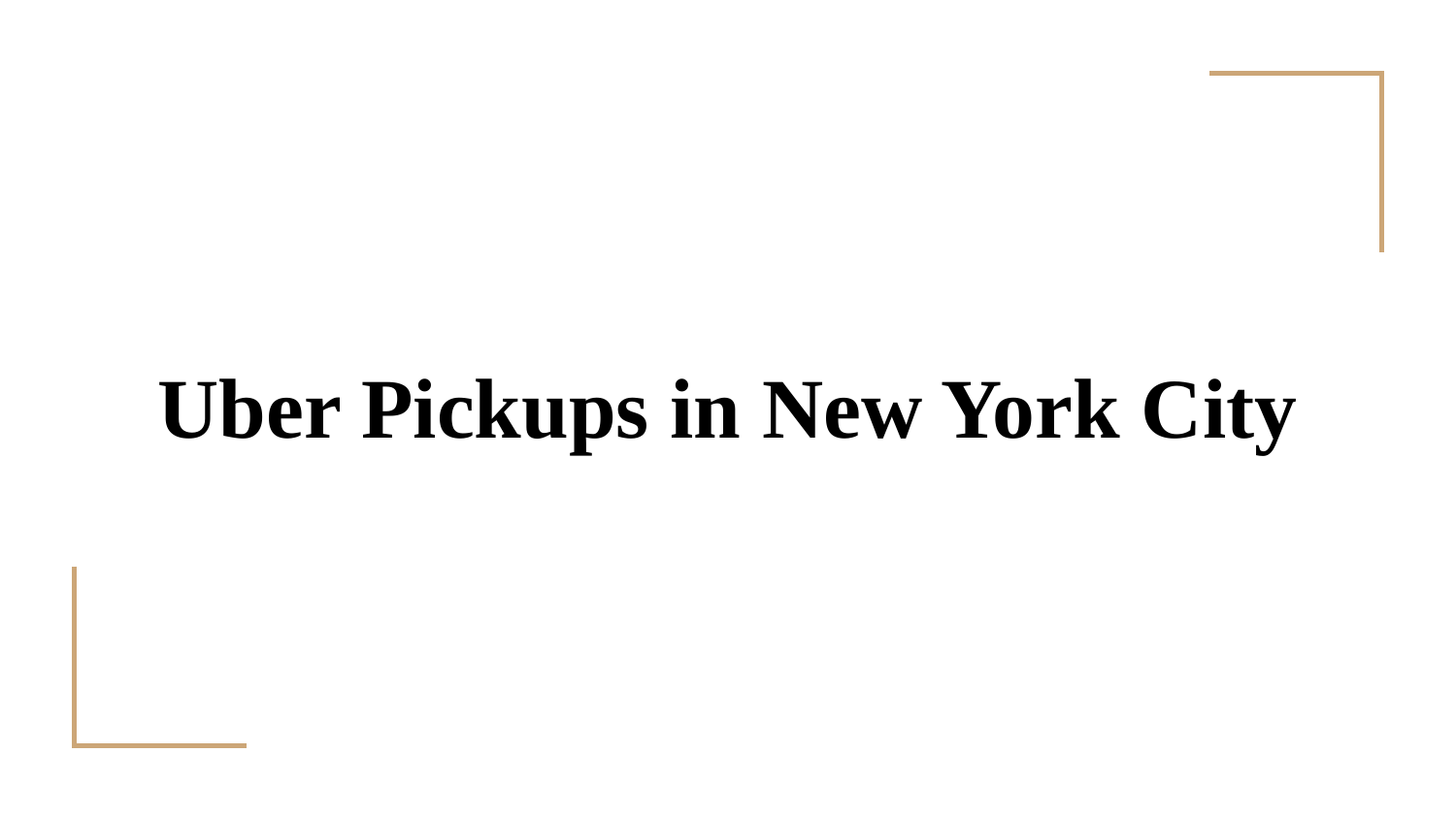

# Uber Pickups in New York City